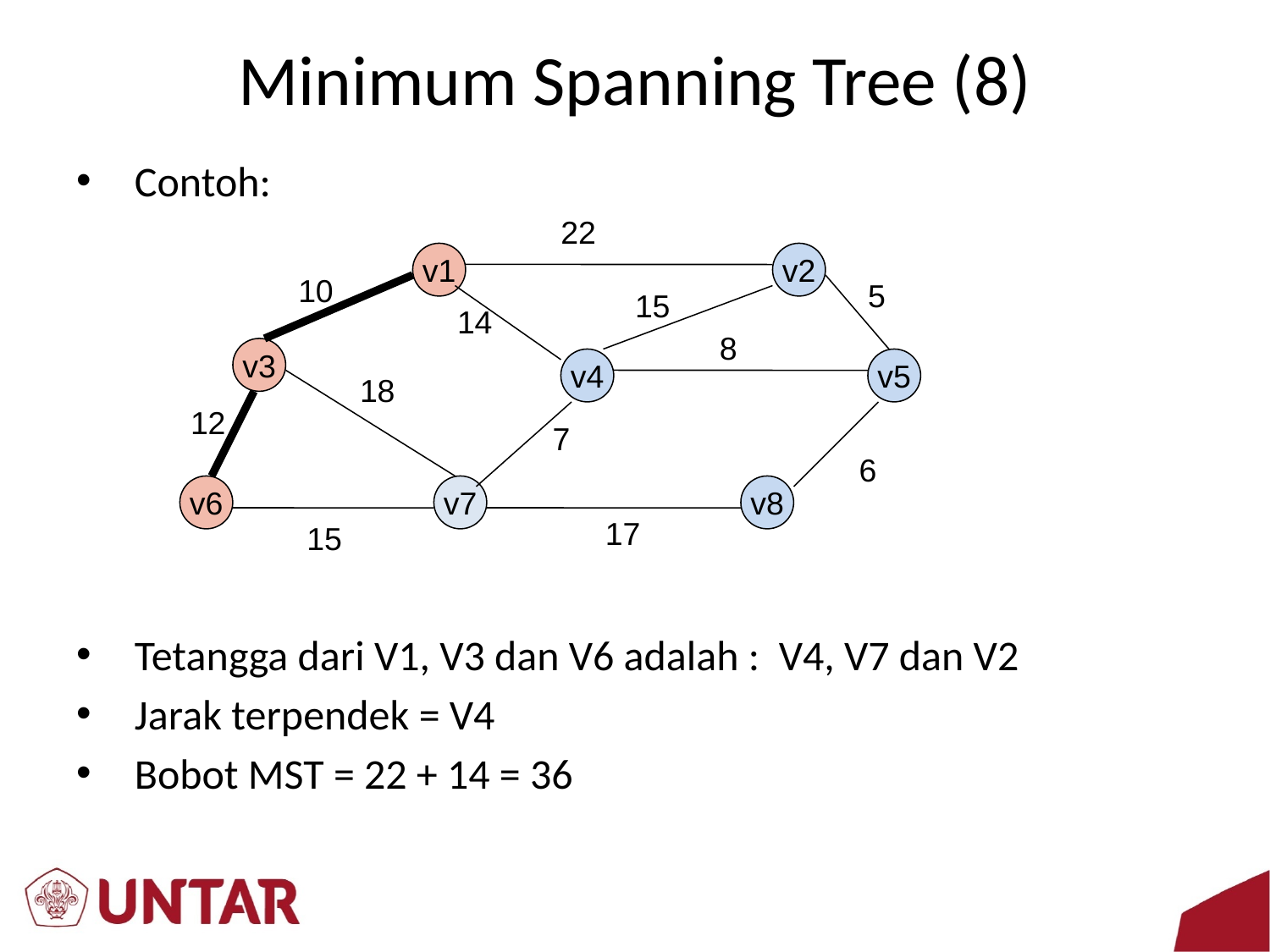

# Minimum Spanning Tree (8)
Contoh:

Tetangga dari V1, V3 dan V6 adalah :  V4, V7 dan V2
Jarak terpendek = V4
Bobot MST = 22 + 14 = 36

22
v1
v2
10

5

15

14
8
v3
v4
v5
18

12

7
6
v6
v7
v8

17
15